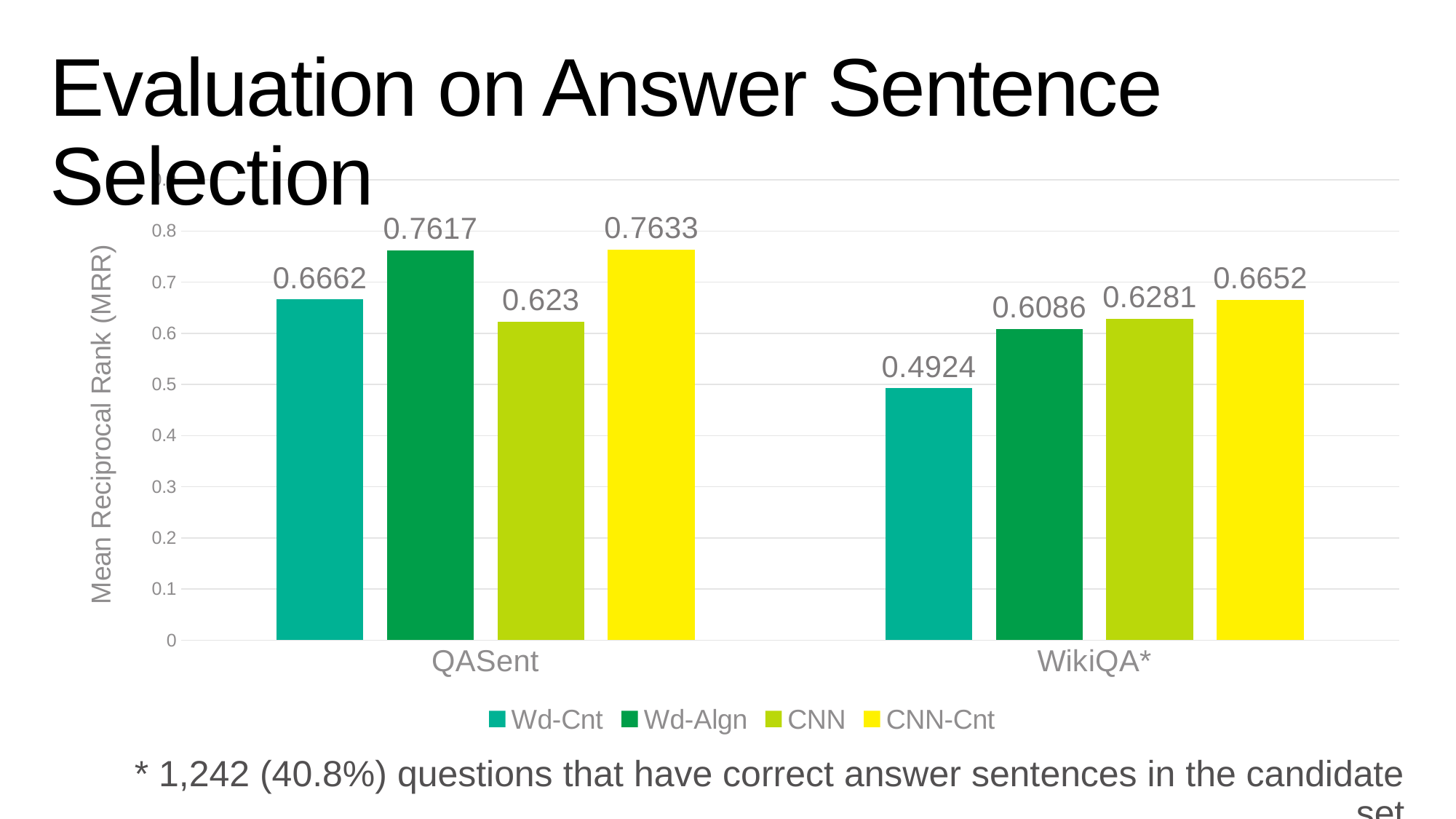

# Evaluation on Answer Sentence Selection

### Chart

| Category | Wd-Cnt | Wd-Algn | CNN | CNN-Cnt |
|---|---|---|---|---|
| QASent | 0.6662 | 0.7617 | 0.623 | 0.7633 |
| WikiQA* | 0.4924 | 0.6086 | 0.6281 | 0.6652 |
* 1,242 (40.8%) questions that have correct answer sentences in the candidate set